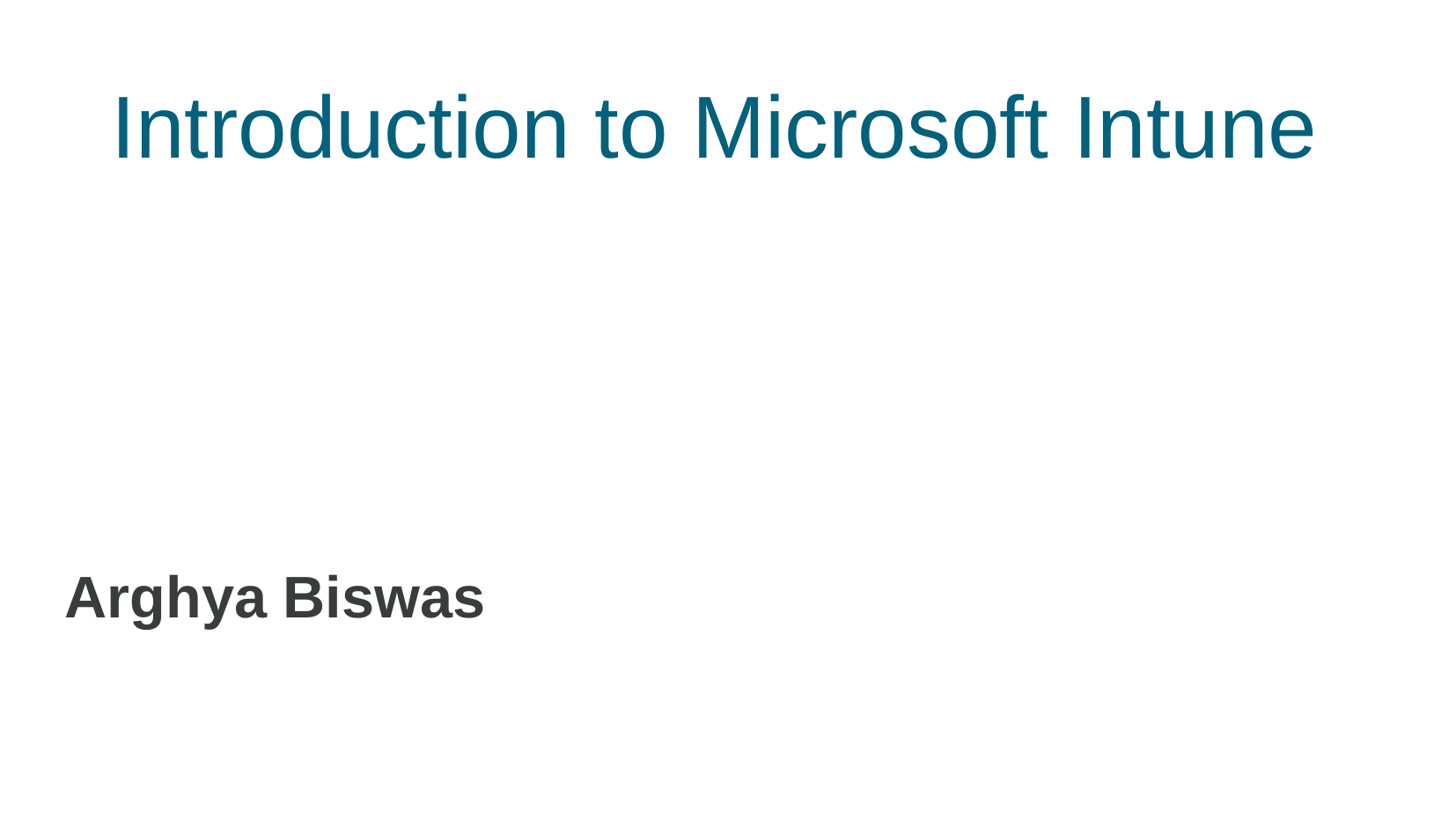

# Introduction to Microsoft Intune
Arghya Biswas